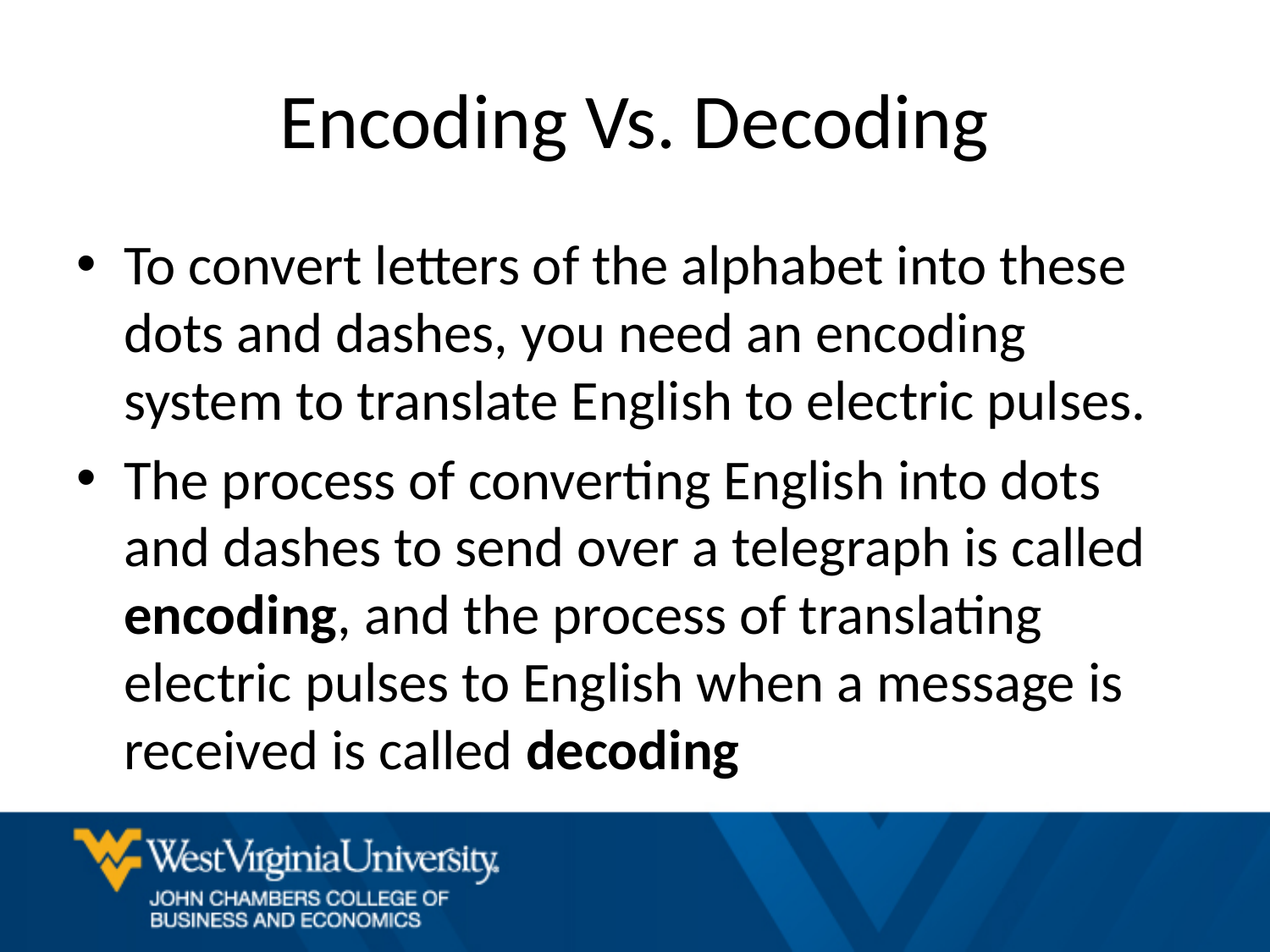

# Encoding Vs. Decoding
To convert letters of the alphabet into these dots and dashes, you need an encoding system to translate English to electric pulses.
The process of converting English into dots and dashes to send over a telegraph is called encoding, and the process of translating electric pulses to English when a message is received is called decoding